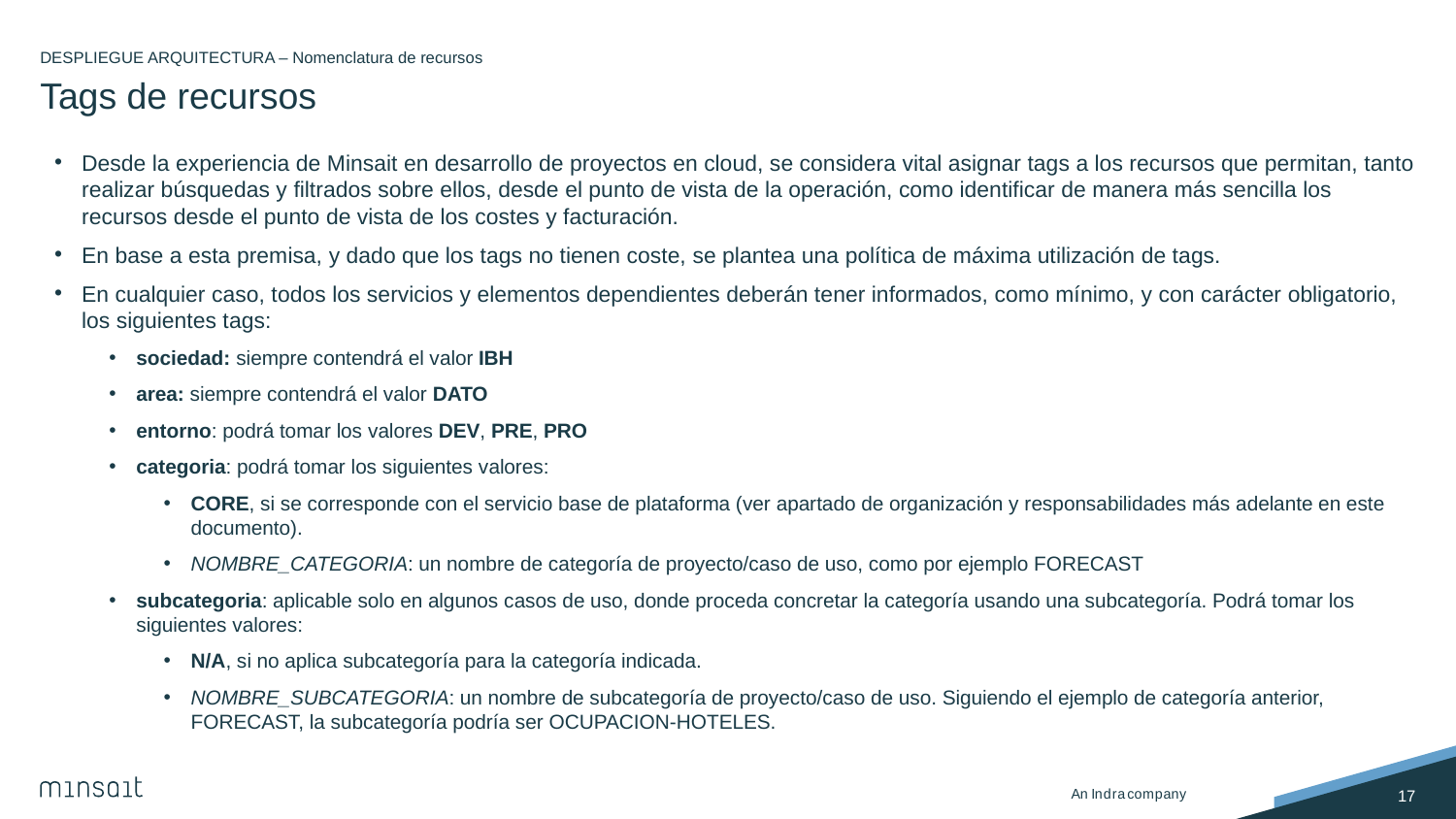

DESPLIEGUE ARQUITECTURA – Nomenclatura de recursos
# Tags de recursos
Desde la experiencia de Minsait en desarrollo de proyectos en cloud, se considera vital asignar tags a los recursos que permitan, tanto realizar búsquedas y filtrados sobre ellos, desde el punto de vista de la operación, como identificar de manera más sencilla los recursos desde el punto de vista de los costes y facturación.
En base a esta premisa, y dado que los tags no tienen coste, se plantea una política de máxima utilización de tags.
En cualquier caso, todos los servicios y elementos dependientes deberán tener informados, como mínimo, y con carácter obligatorio, los siguientes tags:
sociedad: siempre contendrá el valor IBH
area: siempre contendrá el valor DATO
entorno: podrá tomar los valores DEV, PRE, PRO
categoria: podrá tomar los siguientes valores:
CORE, si se corresponde con el servicio base de plataforma (ver apartado de organización y responsabilidades más adelante en este documento).
NOMBRE_CATEGORIA: un nombre de categoría de proyecto/caso de uso, como por ejemplo FORECAST
subcategoria: aplicable solo en algunos casos de uso, donde proceda concretar la categoría usando una subcategoría. Podrá tomar los siguientes valores:
N/A, si no aplica subcategoría para la categoría indicada.
NOMBRE_SUBCATEGORIA: un nombre de subcategoría de proyecto/caso de uso. Siguiendo el ejemplo de categoría anterior, FORECAST, la subcategoría podría ser OCUPACION-HOTELES.